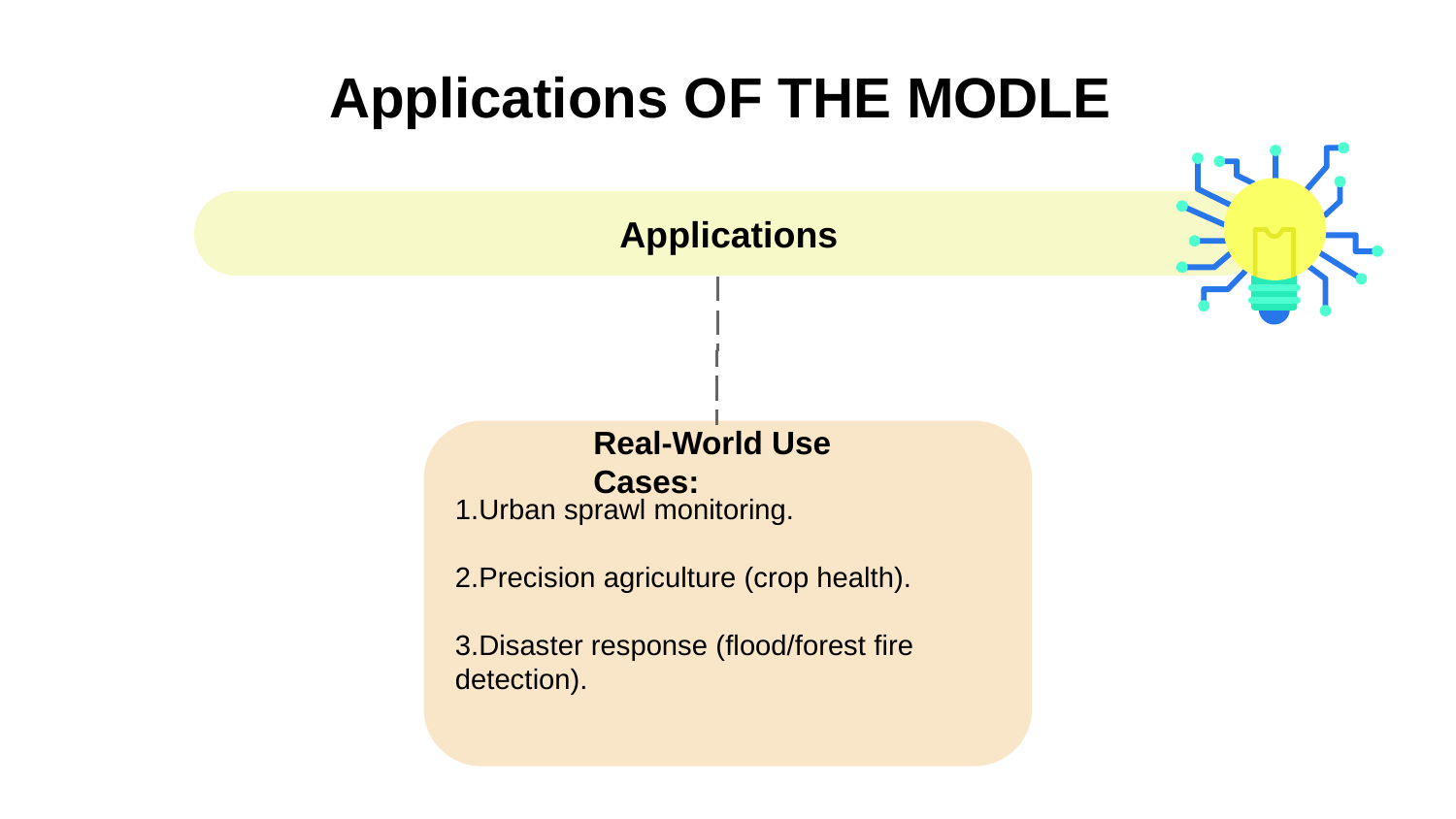

# Applications OF THE MODLE

Applications
1.Urban sprawl monitoring.

2.Precision agriculture (crop health).

3.Disaster response (flood/forest fire detection).

Real-World Use Cases: